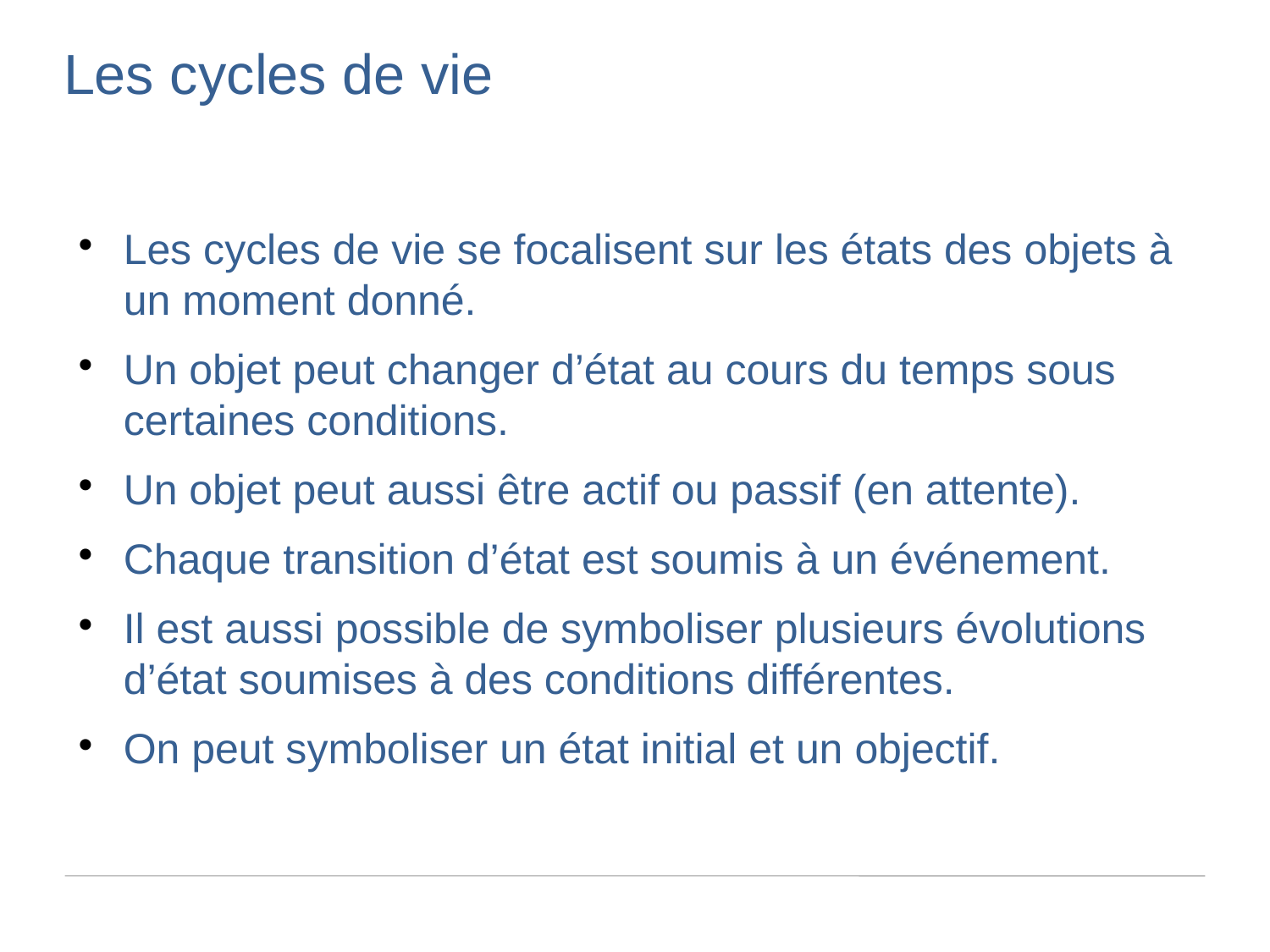

Les cycles de vie
Les cycles de vie se focalisent sur les états des objets à un moment donné.
Un objet peut changer d’état au cours du temps sous certaines conditions.
Un objet peut aussi être actif ou passif (en attente).
Chaque transition d’état est soumis à un événement.
Il est aussi possible de symboliser plusieurs évolutions d’état soumises à des conditions différentes.
On peut symboliser un état initial et un objectif.